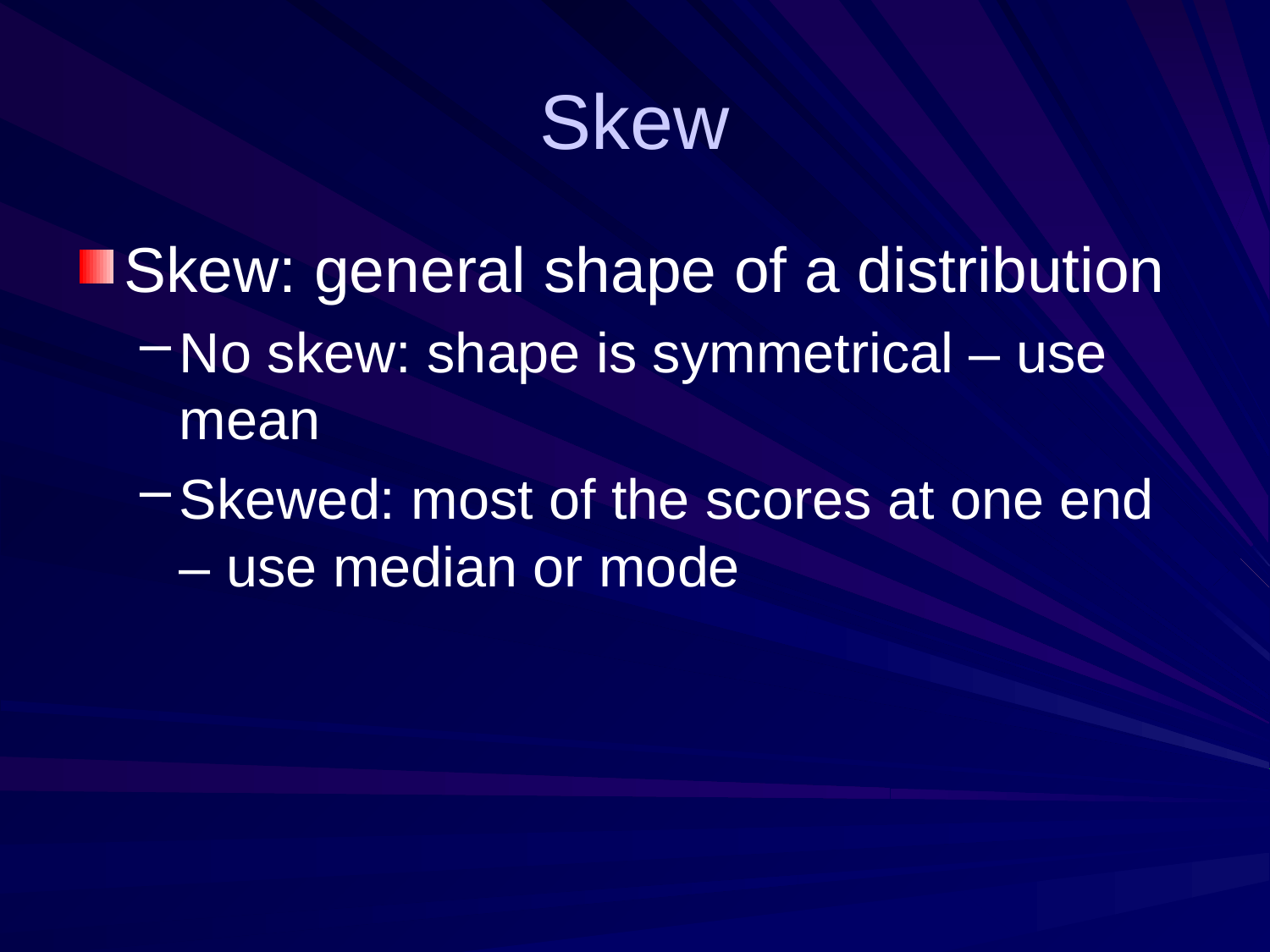

# Skew
Skew: general shape of a distribution
No skew: shape is symmetrical – use mean
Skewed: most of the scores at one end – use median or mode